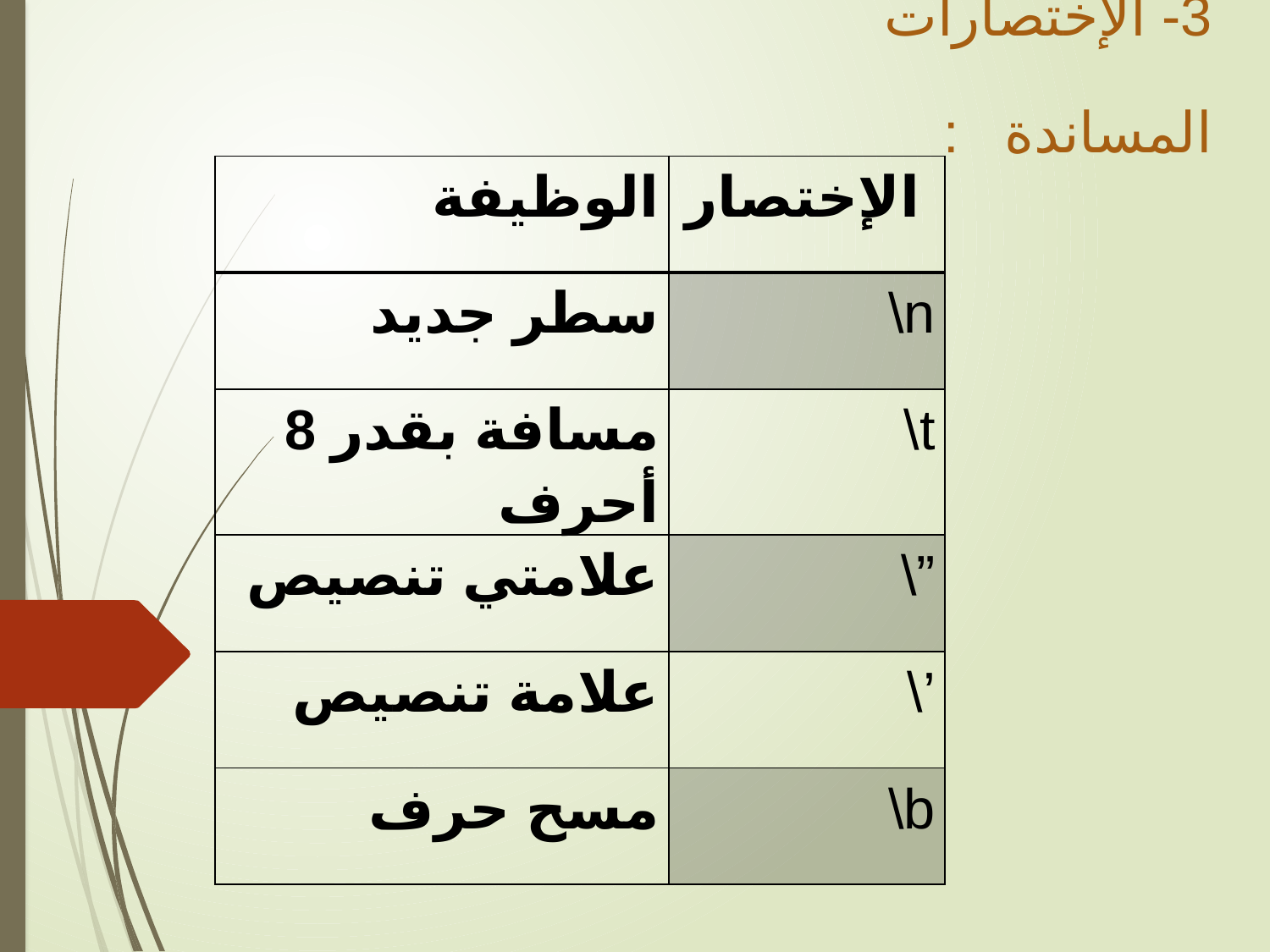

3- الإختصارات المساندة  :
| الوظيفة | الإختصار |
| --- | --- |
| سطر جديد | \n |
| مسافة بقدر 8 أحرف | \t |
| علامتي تنصيص | \” |
| علامة تنصيص | \’ |
| مسح حرف | \b |